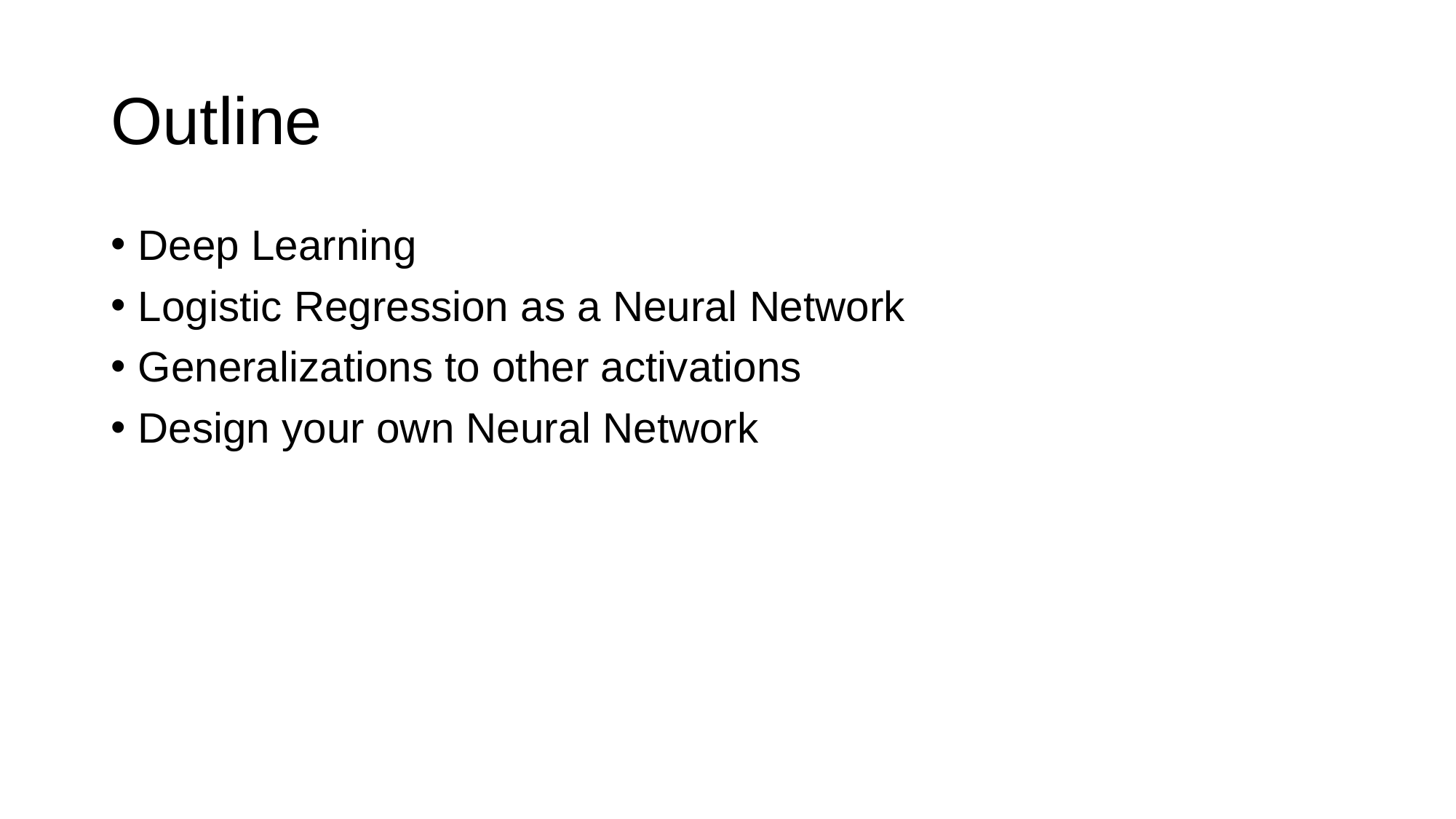

# Outline
Deep Learning
Logistic Regression as a Neural Network
Generalizations to other activations
Design your own Neural Network